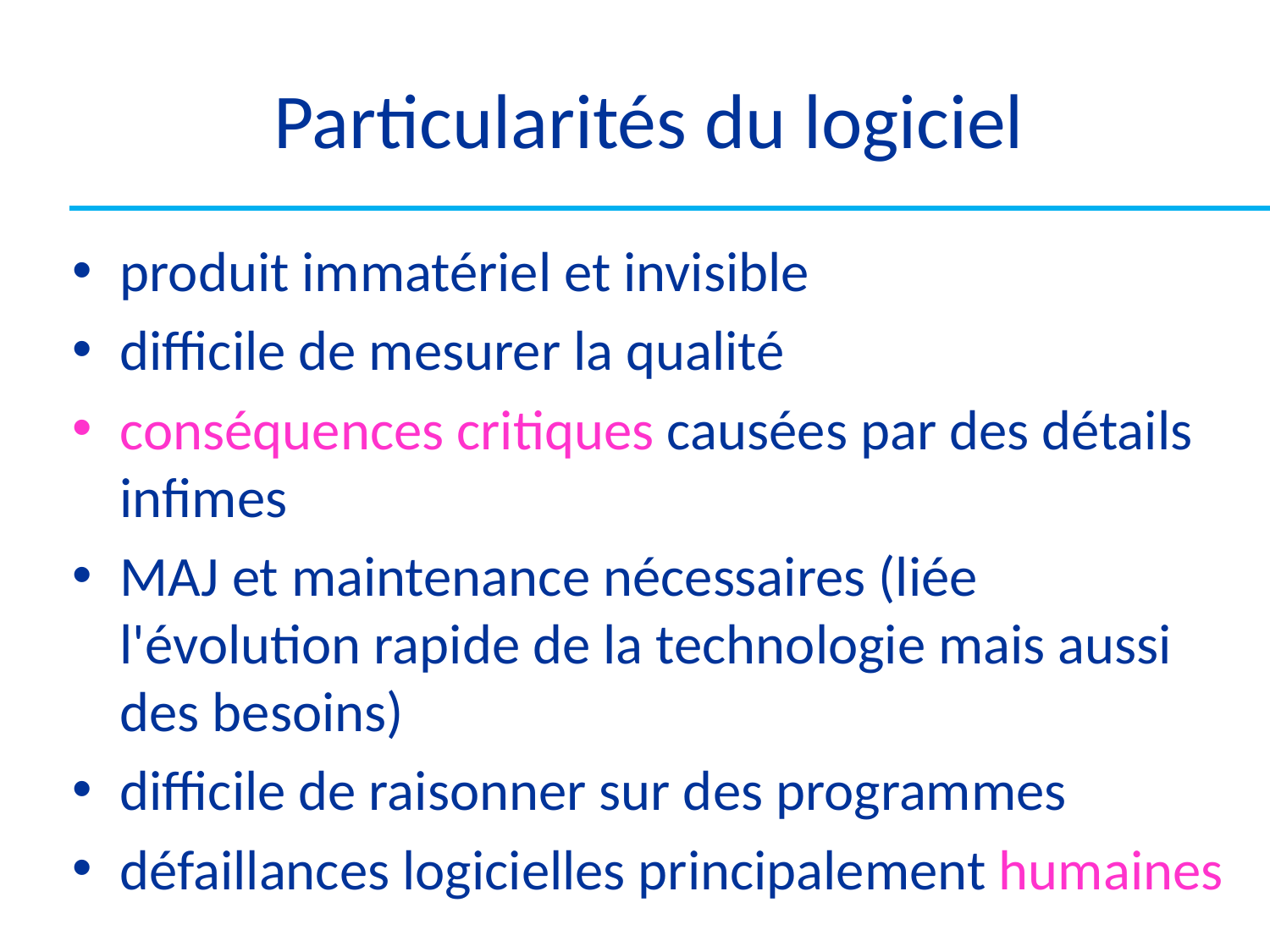

# Particularités du logiciel

produit immatériel et invisible
difficile de mesurer la qualité
conséquences critiques causées par des détails infimes
MAJ et maintenance nécessaires (liée l'évolution rapide de la technologie mais aussi des besoins)
difficile de raisonner sur des programmes
défaillances logicielles principalement humaines